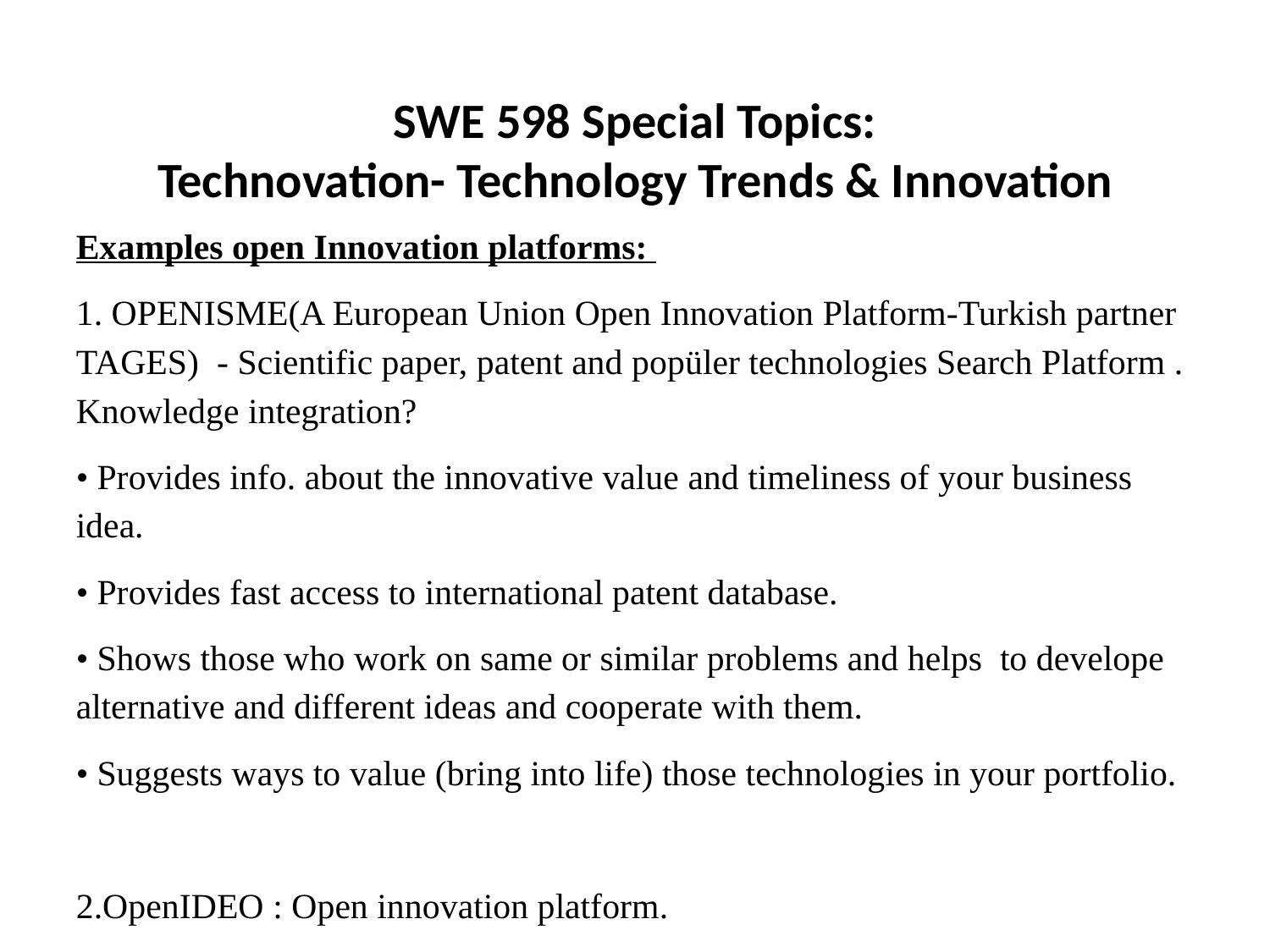

SWE 598 Special Topics:
Technovation- Technology Trends & Innovation
Examples open Innovation platforms:
1. OPENISME(A European Union Open Innovation Platform-Turkish partner TAGES)  - Scientific paper, patent and popüler technologies Search Platform . Knowledge integration?
• Provides info. about the innovative value and timeliness of your business idea.
• Provides fast access to international patent database.
• Shows those who work on same or similar problems and helps  to develope alternative and different ideas and cooperate with them.
• Suggests ways to value (bring into life) those technologies in your portfolio.

2.OpenIDEO : Open innovation platform.